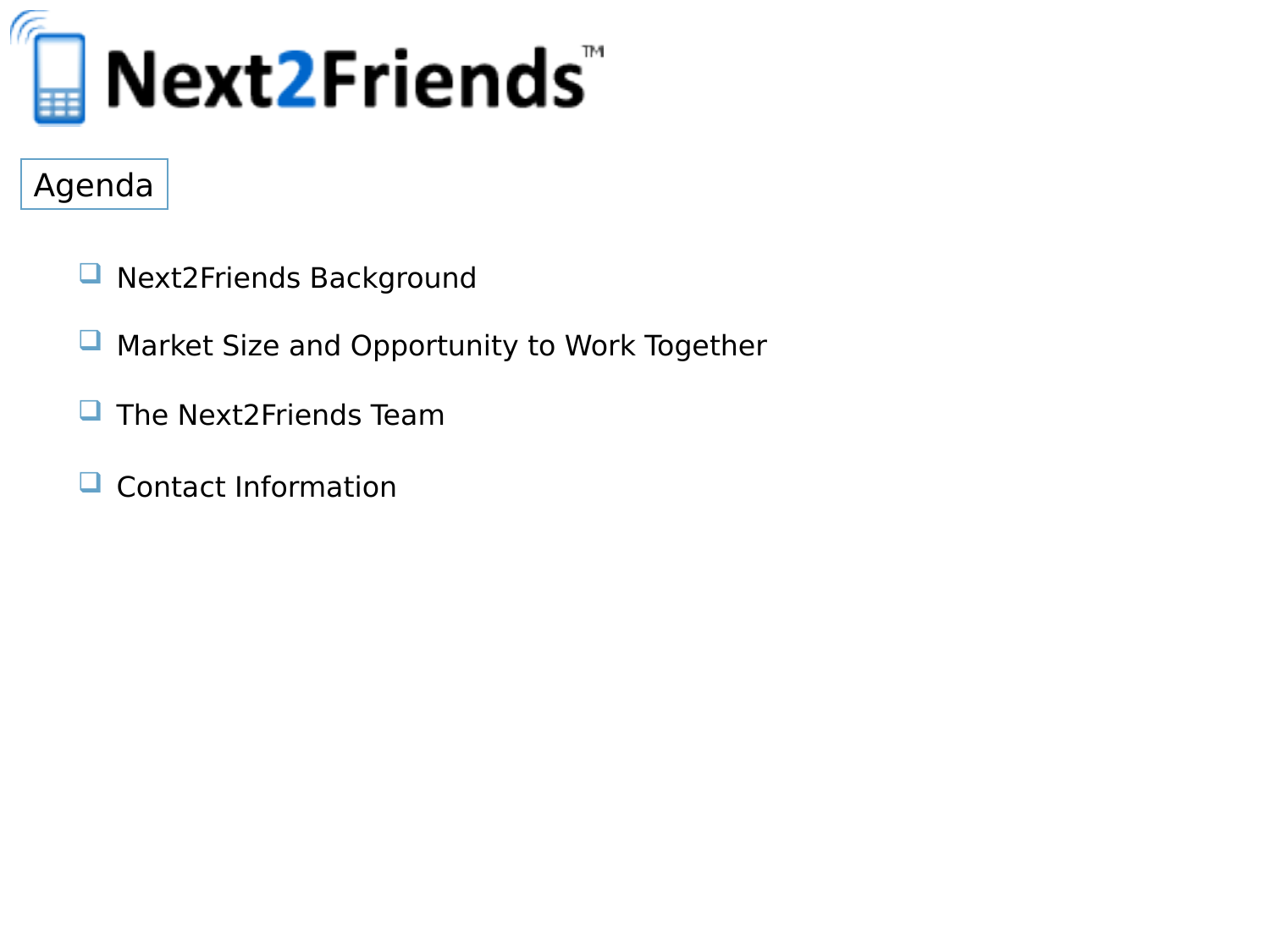

Agenda
 Next2Friends Background

 Market Size and Opportunity to Work Together

 The Next2Friends Team

 Contact Information